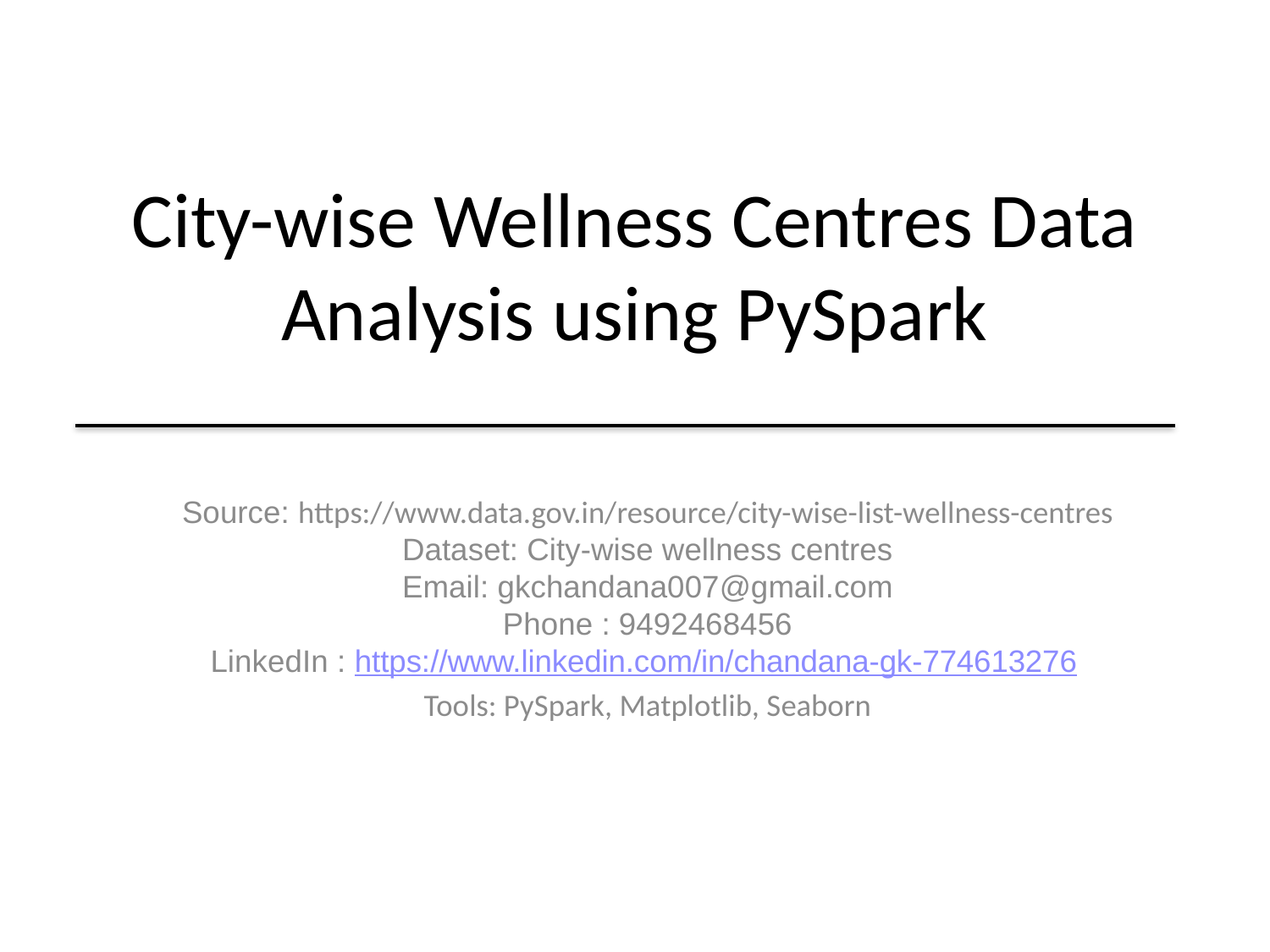

# City-wise Wellness Centres Data Analysis using PySpark
Source: https://www.data.gov.in/resource/city-wise-list-wellness-centres
Dataset: City-wise wellness centres
Email: gkchandana007@gmail.com
Phone : 9492468456
LinkedIn : https://www.linkedin.com/in/chandana-gk-774613276
Tools: PySpark, Matplotlib, Seaborn